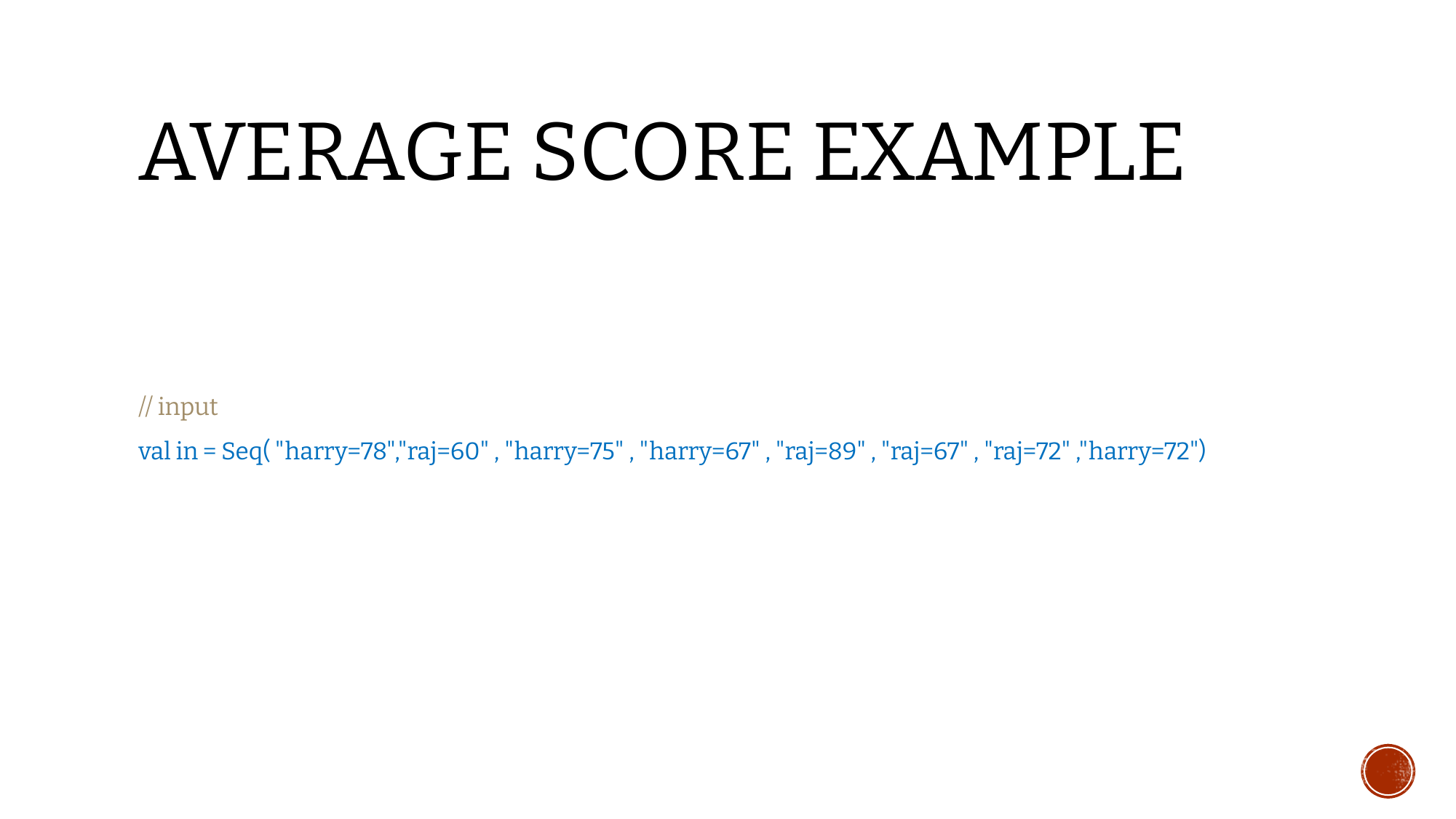

# Average Score Example

// input
val in = Seq( "harry=78","raj=60" , "harry=75" , "harry=67" , "raj=89" , "raj=67" , "raj=72" ,"harry=72")